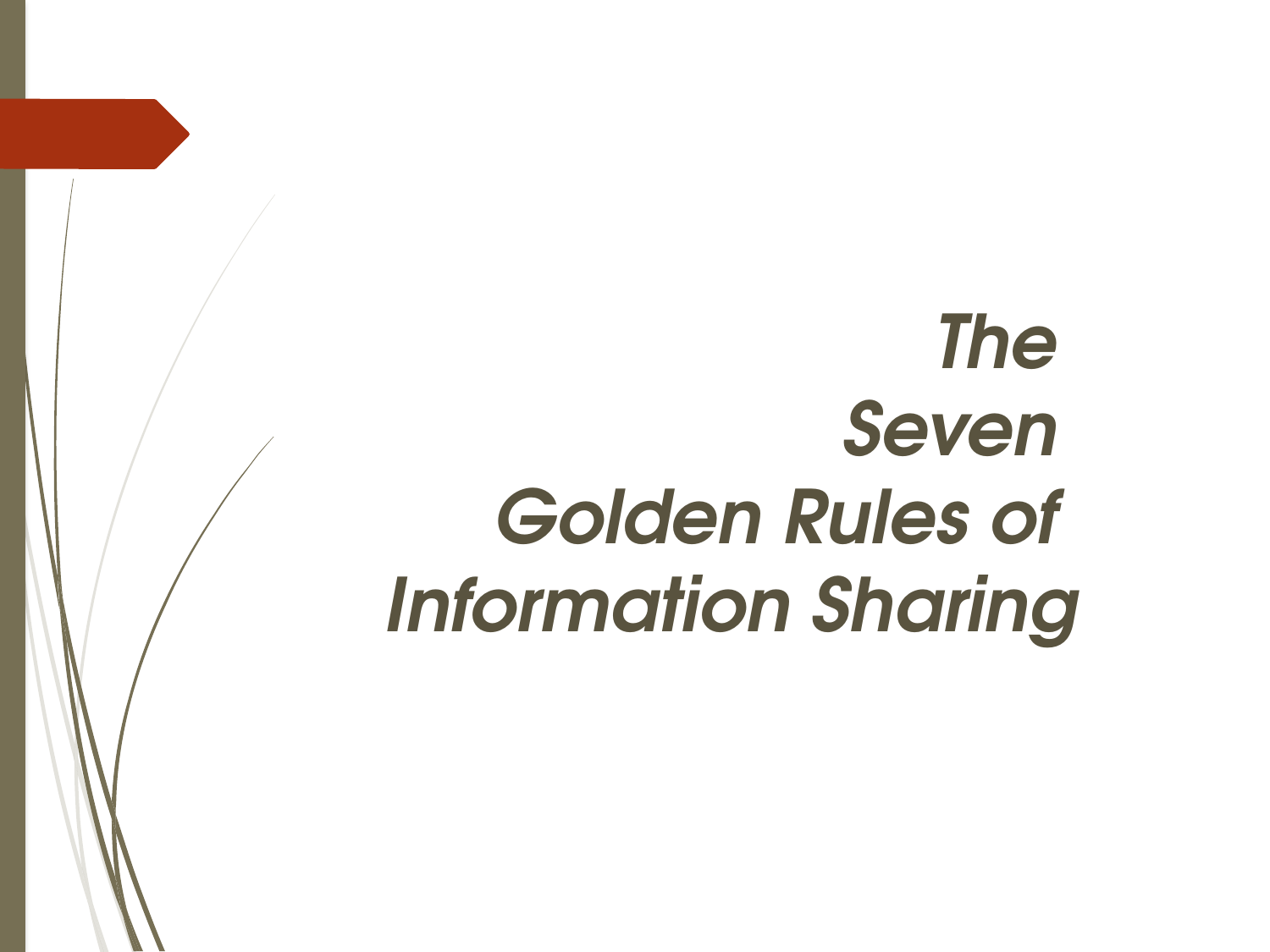

The
Seven
Golden Rules of
Information Sharing